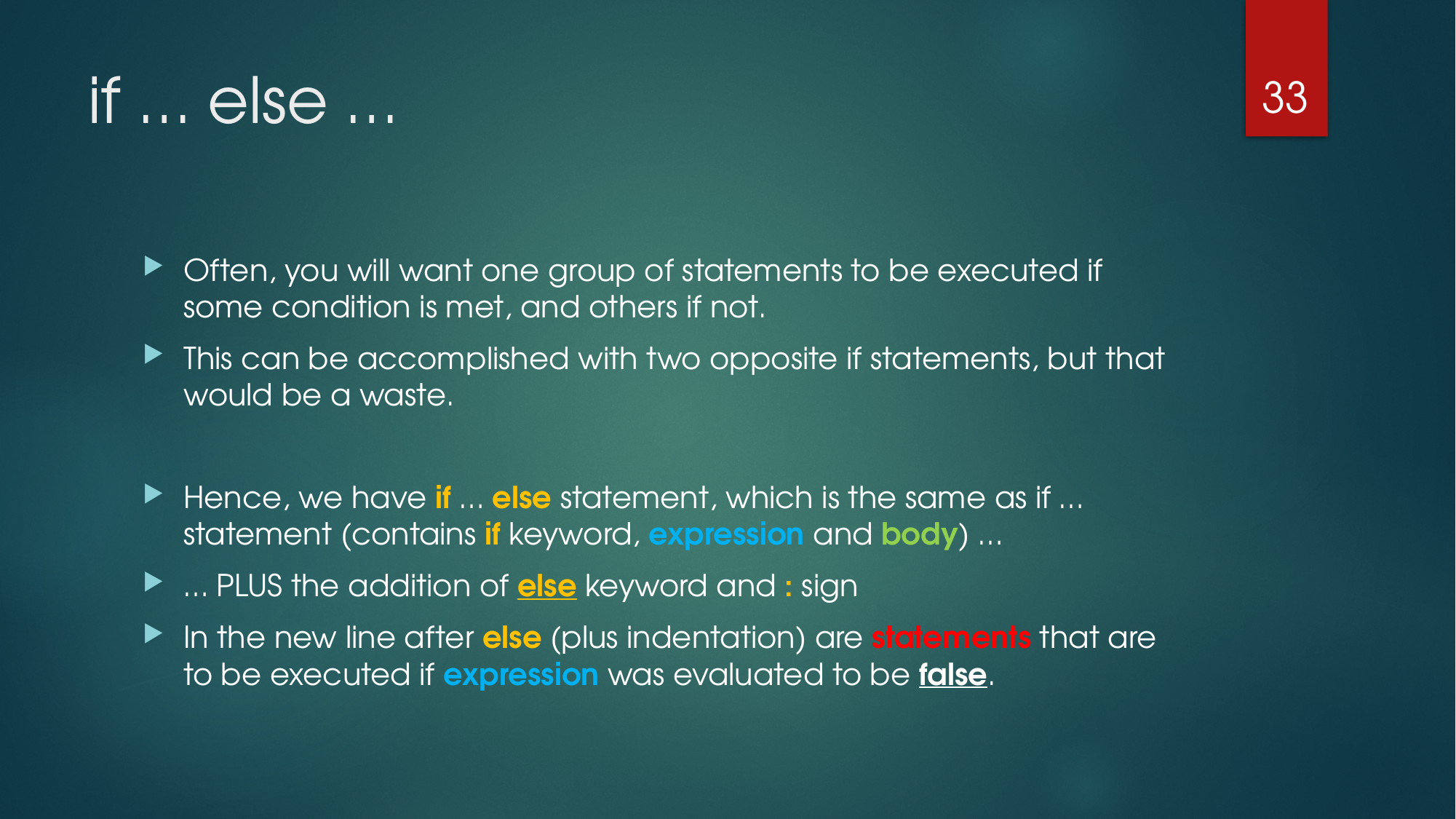

33
# if … else …
Often, you will want one group of statements to be executed if some condition is met, and others if not.
This can be accomplished with two opposite if statements, but that would be a waste.

Hence, we have if … else statement, which is the same as if … statement (contains if keyword, expression and body) …
… PLUS the addition of else keyword and : sign
In the new line after else (plus indentation) are statements that are to be executed if expression was evaluated to be false.